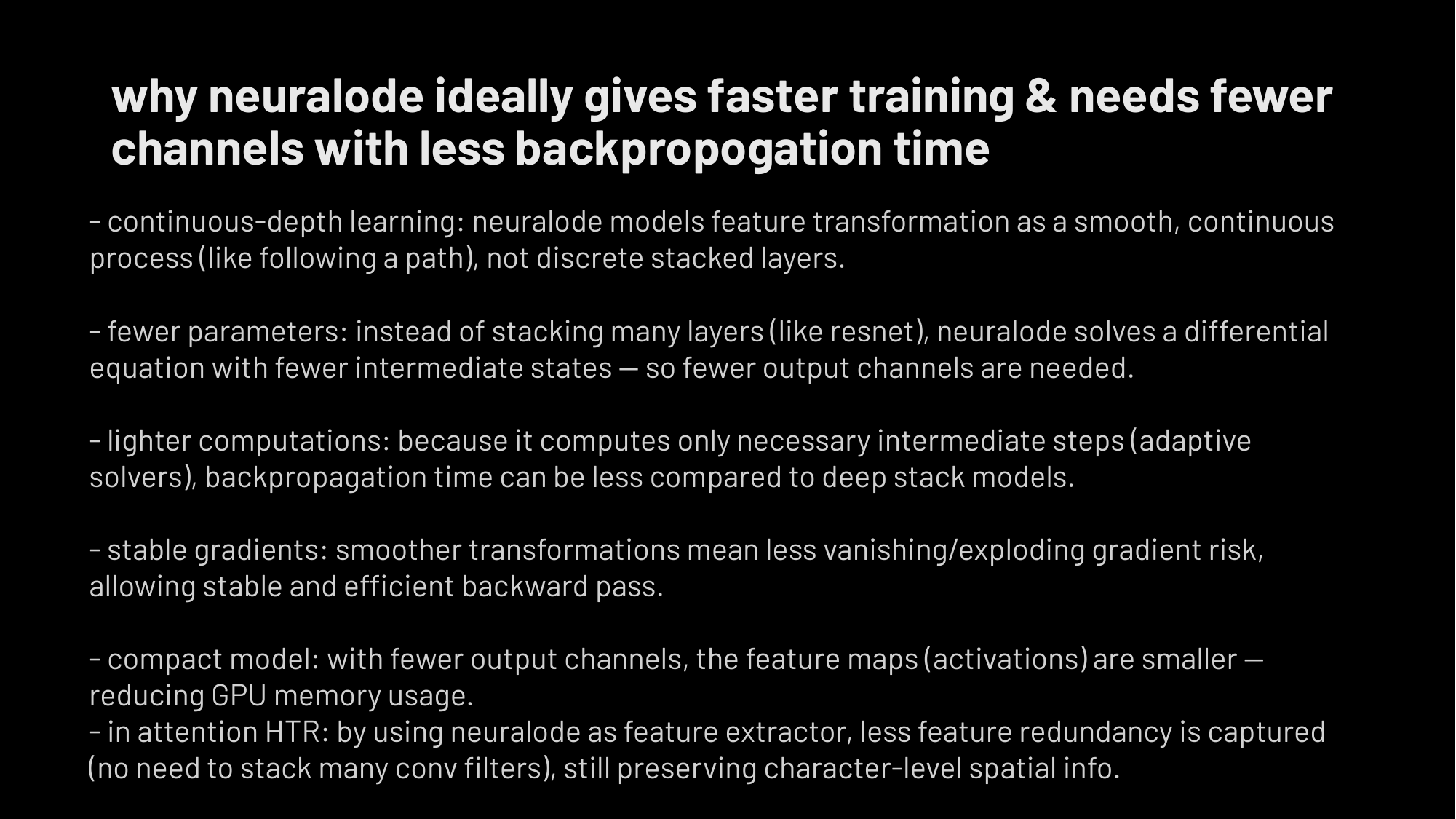

# why neuralode ideally gives faster training & needs fewer channels with less backpropogation time

- continuous-depth learning: neuralode models feature transformation as a smooth, continuous process (like following a path), not discrete stacked layers.
- fewer parameters: instead of stacking many layers (like resnet), neuralode solves a differential equation with fewer intermediate states — so fewer output channels are needed.
- lighter computations: because it computes only necessary intermediate steps (adaptive solvers), backpropagation time can be less compared to deep stack models.
- stable gradients: smoother transformations mean less vanishing/exploding gradient risk, allowing stable and efficient backward pass.
- compact model: with fewer output channels, the feature maps (activations) are smaller — reducing GPU memory usage.
- in attention HTR: by using neuralode as feature extractor, less feature redundancy is captured (no need to stack many conv filters), still preserving character-level spatial info.